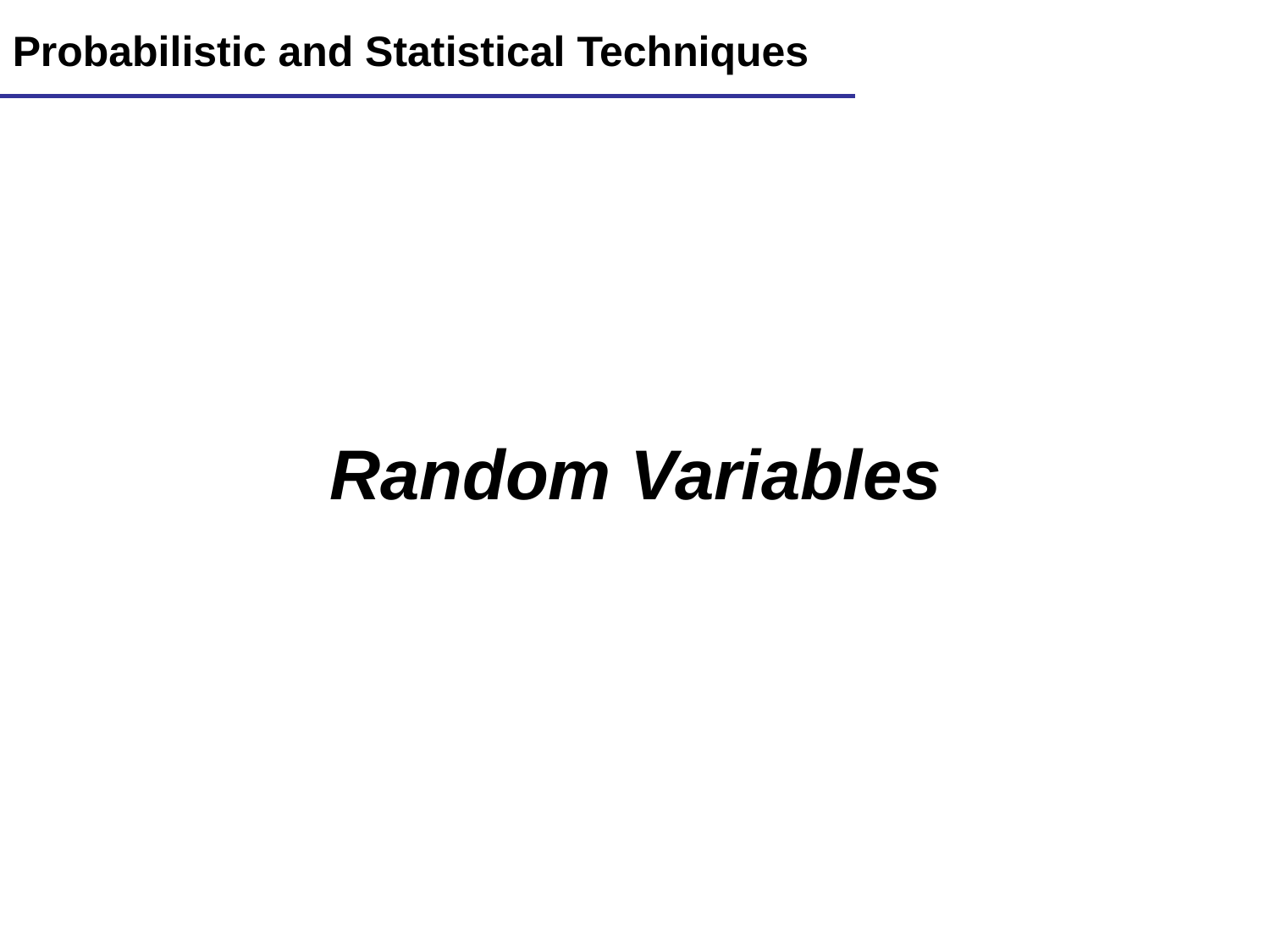

Lecture 13
5

Probabilistic and Statistical Techniques

Random Variables